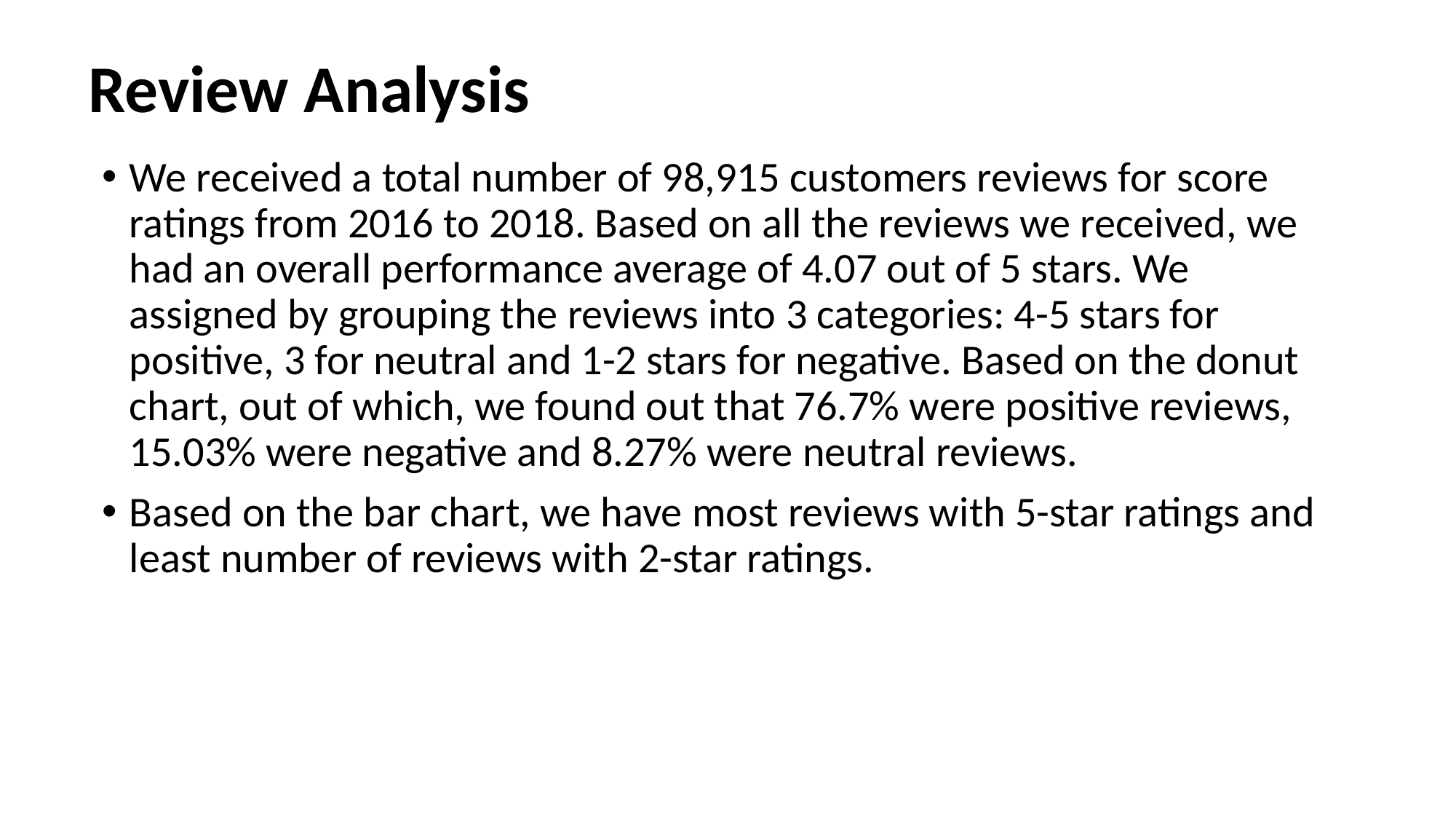

# Review Analysis
We received a total number of 98,915 customers reviews for score ratings from 2016 to 2018. Based on all the reviews we received, we had an overall performance average of 4.07 out of 5 stars. We assigned by grouping the reviews into 3 categories: 4-5 stars for positive, 3 for neutral and 1-2 stars for negative. Based on the donut chart, out of which, we found out that 76.7% were positive reviews, 15.03% were negative and 8.27% were neutral reviews.
Based on the bar chart, we have most reviews with 5-star ratings and least number of reviews with 2-star ratings.